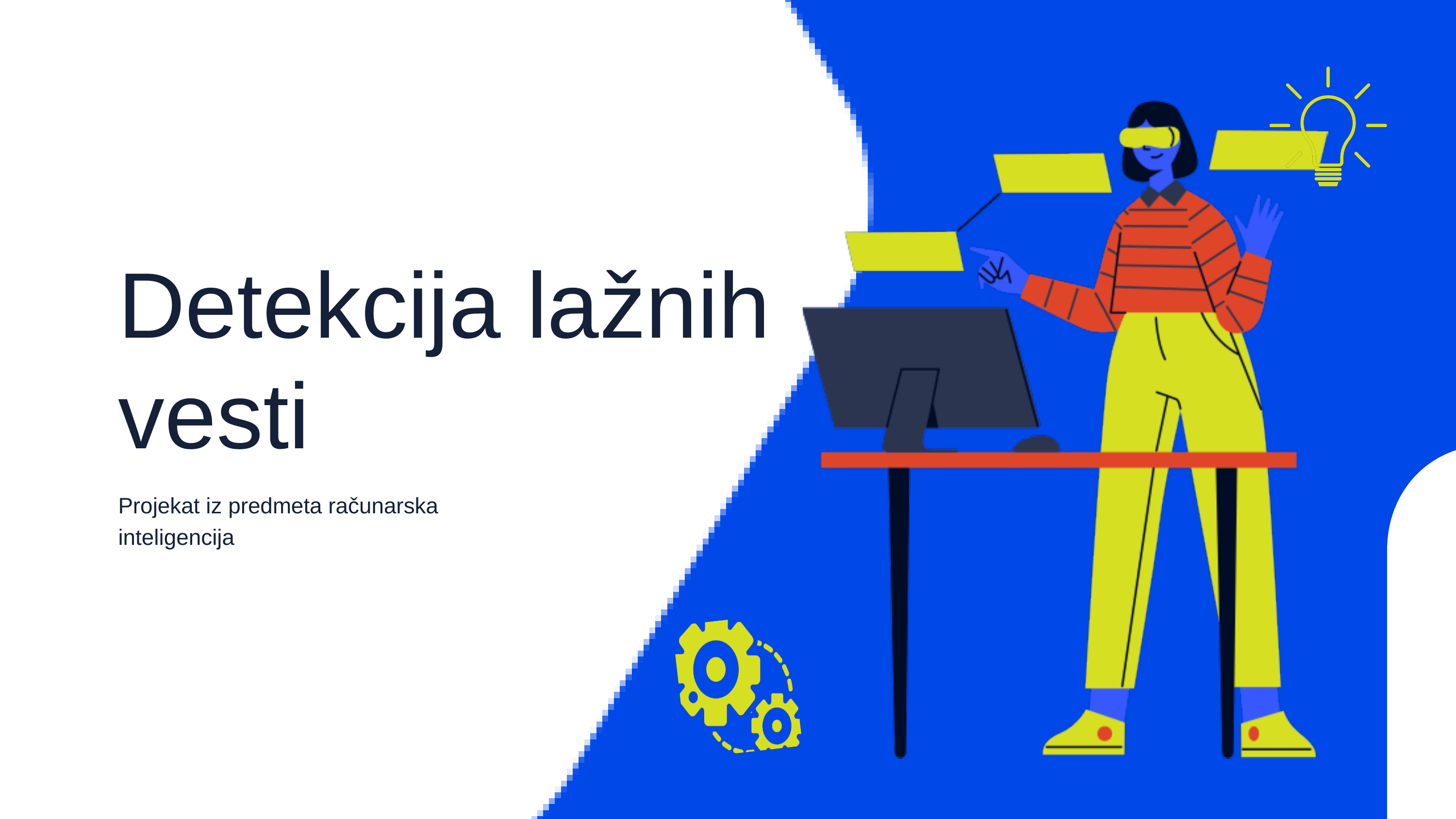

Detekcija lažnih vesti

Projekat iz predmeta računarska inteligencija

reallygreatsite.com